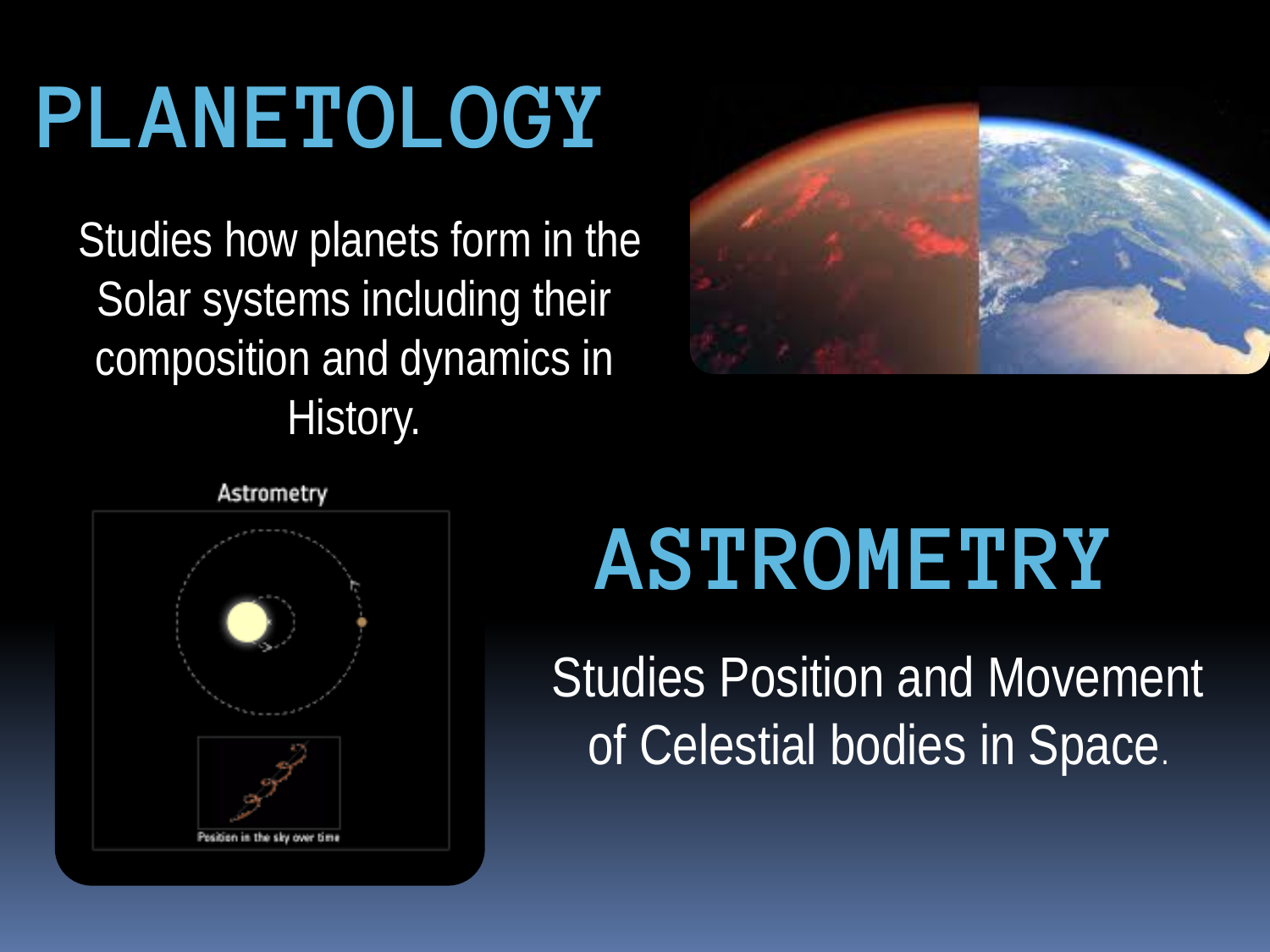

PLANETOLOGY

 Studies how planets form in the Solar systems including their composition and dynamics in History.

ASTROMETRY
Studies Position and Movement of Celestial bodies in Space.